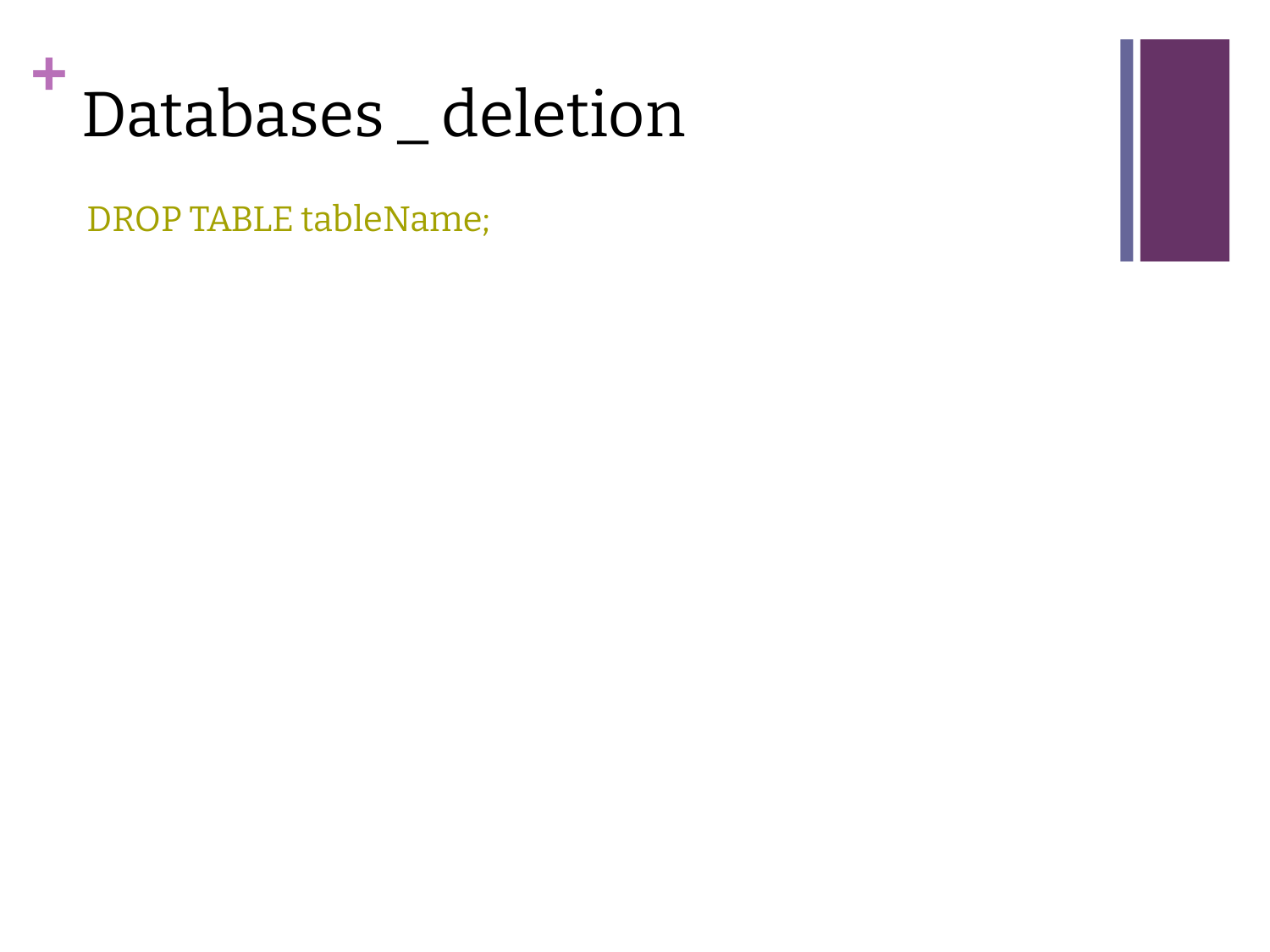

# Databases _ deletion
DROP TABLE tableName;